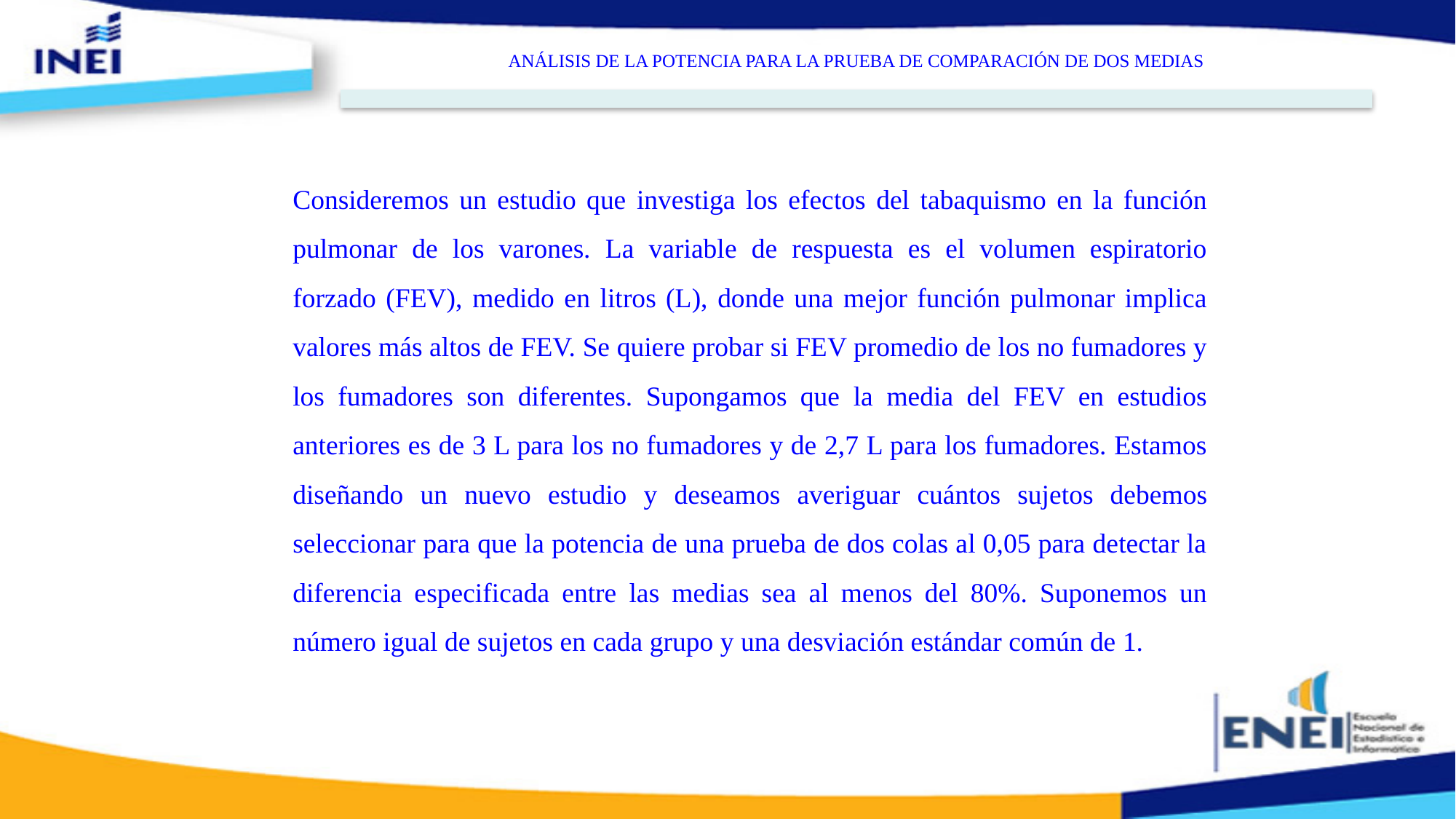

ANÁLISIS DE LA POTENCIA PARA LA PRUEBA DE COMPARACIÓN DE DOS MEDIAS
Consideremos un estudio que investiga los efectos del tabaquismo en la función pulmonar de los varones. La variable de respuesta es el volumen espiratorio forzado (FEV), medido en litros (L), donde una mejor función pulmonar implica valores más altos de FEV. Se quiere probar si FEV promedio de los no fumadores y los fumadores son diferentes. Supongamos que la media del FEV en estudios anteriores es de 3 L para los no fumadores y de 2,7 L para los fumadores. Estamos diseñando un nuevo estudio y deseamos averiguar cuántos sujetos debemos seleccionar para que la potencia de una prueba de dos colas al 0,05 para detectar la diferencia especificada entre las medias sea al menos del 80%. Suponemos un número igual de sujetos en cada grupo y una desviación estándar común de 1.